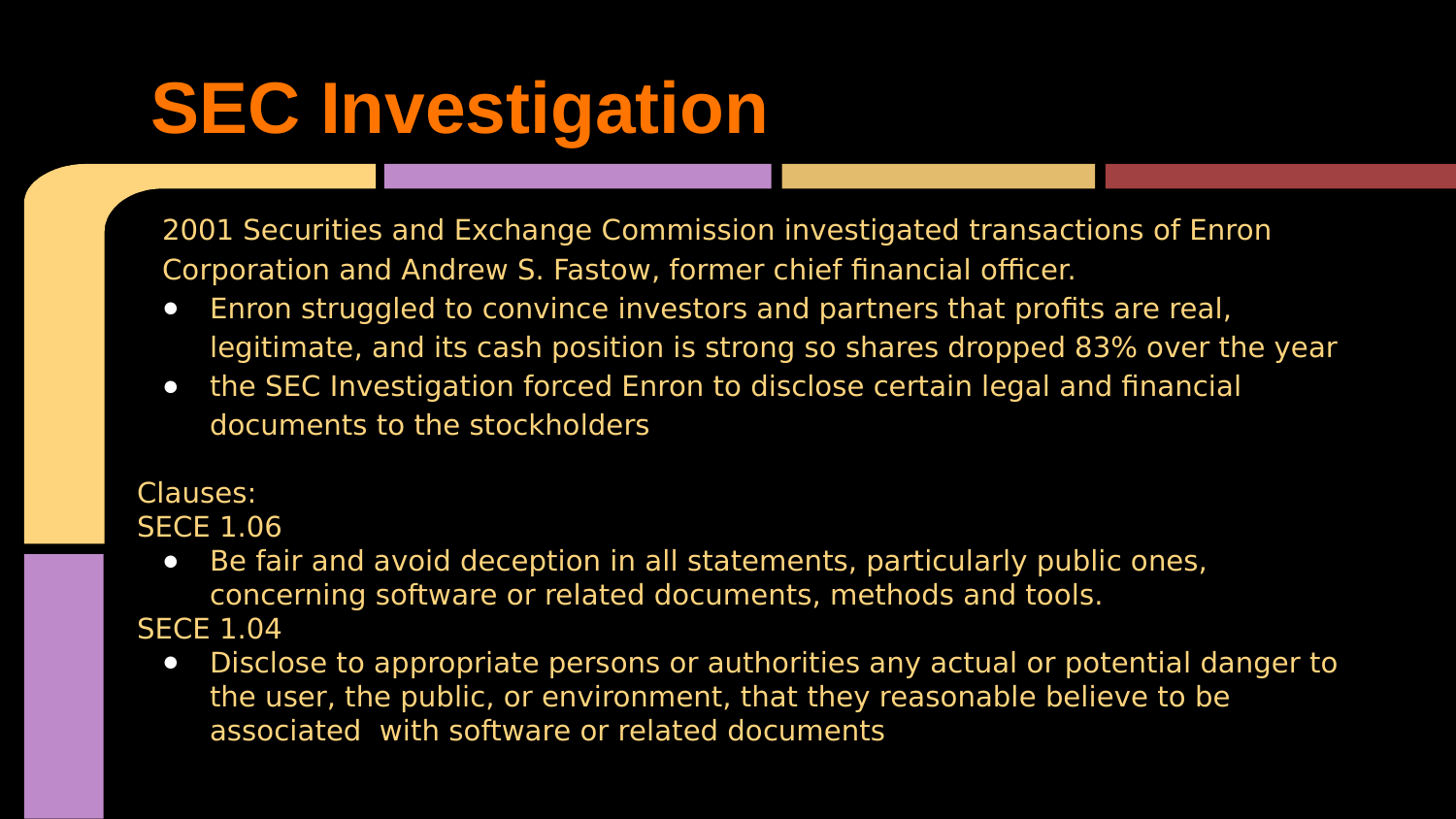

# SEC Investigation
2001 Securities and Exchange Commission investigated transactions of Enron Corporation and Andrew S. Fastow, former chief financial officer.
Enron struggled to convince investors and partners that profits are real, legitimate, and its cash position is strong so shares dropped 83% over the year
the SEC Investigation forced Enron to disclose certain legal and financial documents to the stockholders

Clauses:
SECE 1.06
Be fair and avoid deception in all statements, particularly public ones, concerning software or related documents, methods and tools.
SECE 1.04
Disclose to appropriate persons or authorities any actual or potential danger to the user, the public, or environment, that they reasonable believe to be associated  with software or related documents